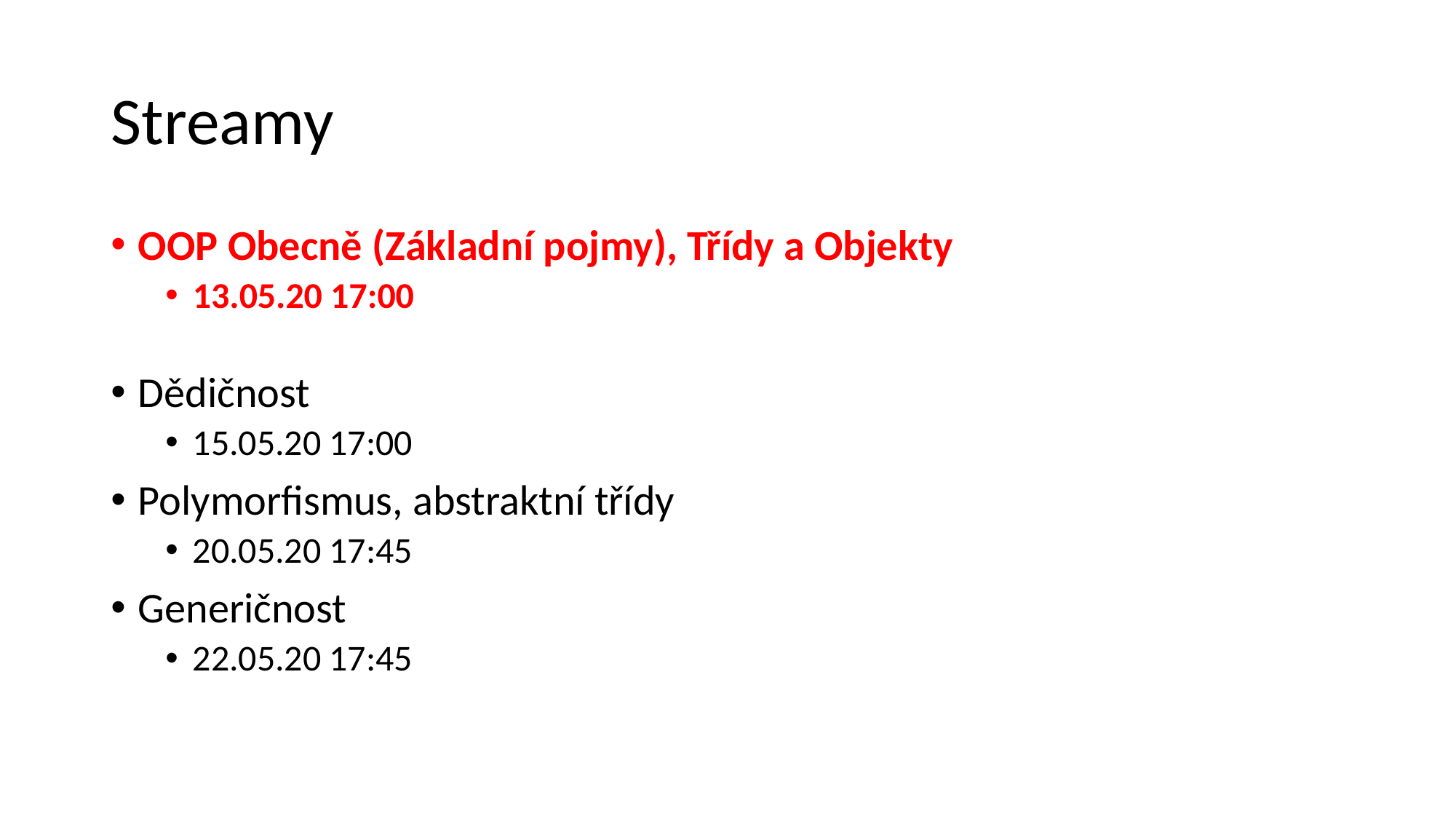

# Streamy
OOP Obecně (Základní pojmy), Třídy a Objekty
13.05.20 17:00
Dědičnost
15.05.20 17:00
Polymorfismus, abstraktní třídy
20.05.20 17:45
Generičnost
22.05.20 17:45